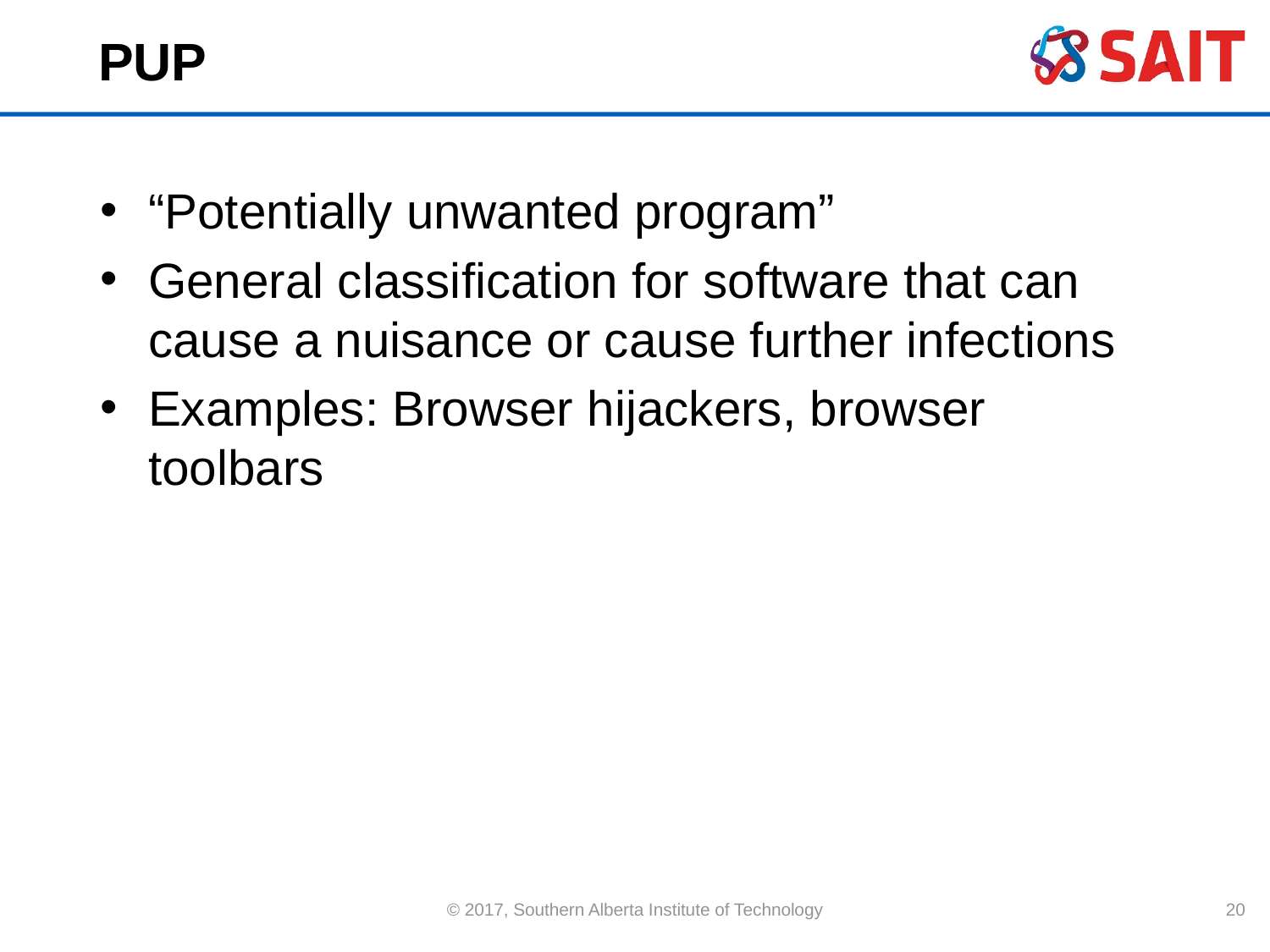

# PUP
“Potentially unwanted program”
General classification for software that can cause a nuisance or cause further infections
Examples: Browser hijackers, browser toolbars